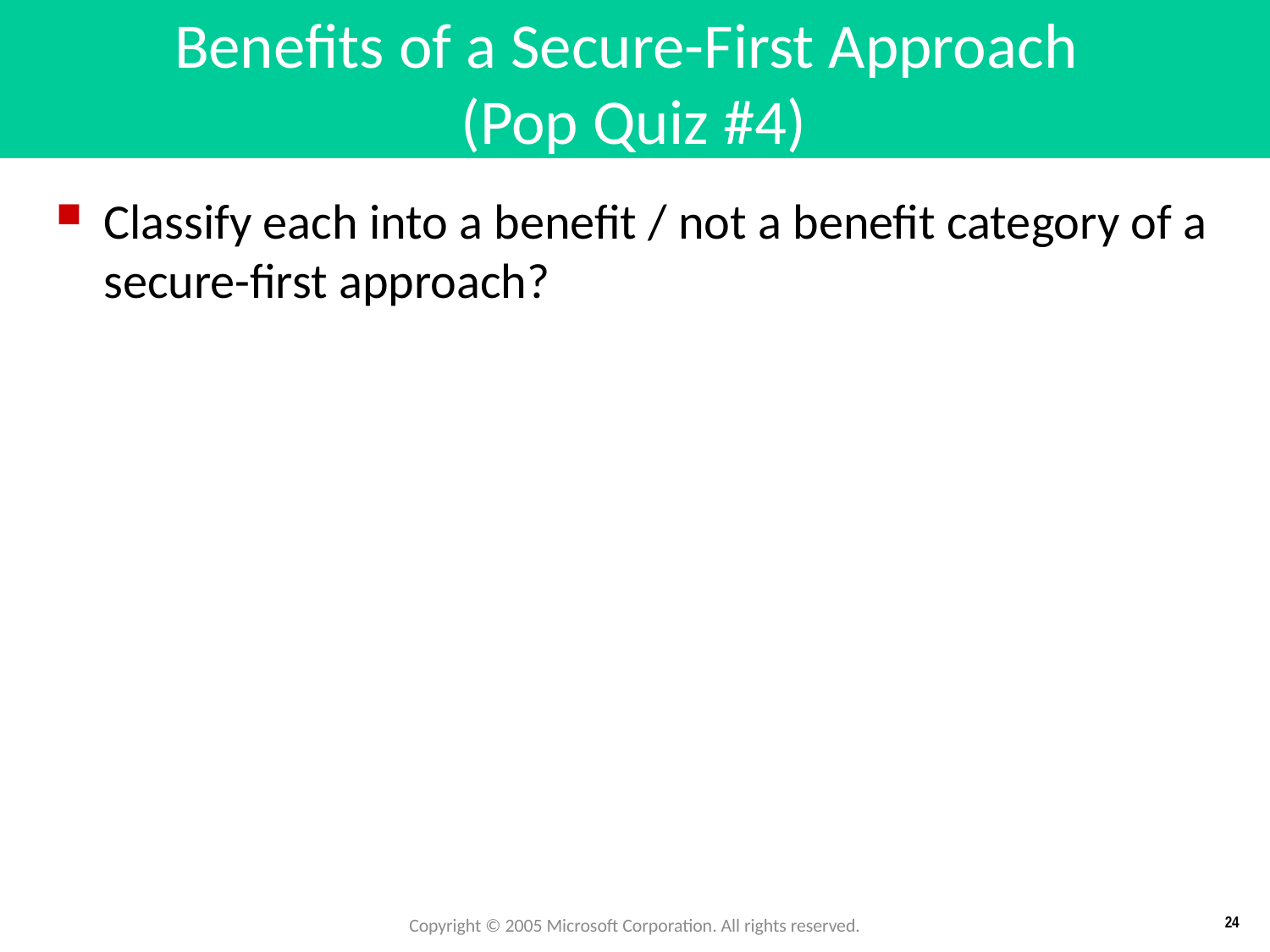

# Benefits of a Secure-First Approach (Pop Quiz #4)
Classify each into a benefit / not a benefit category of a secure-first approach?
Copyright © 2005 Microsoft Corporation. All rights reserved.